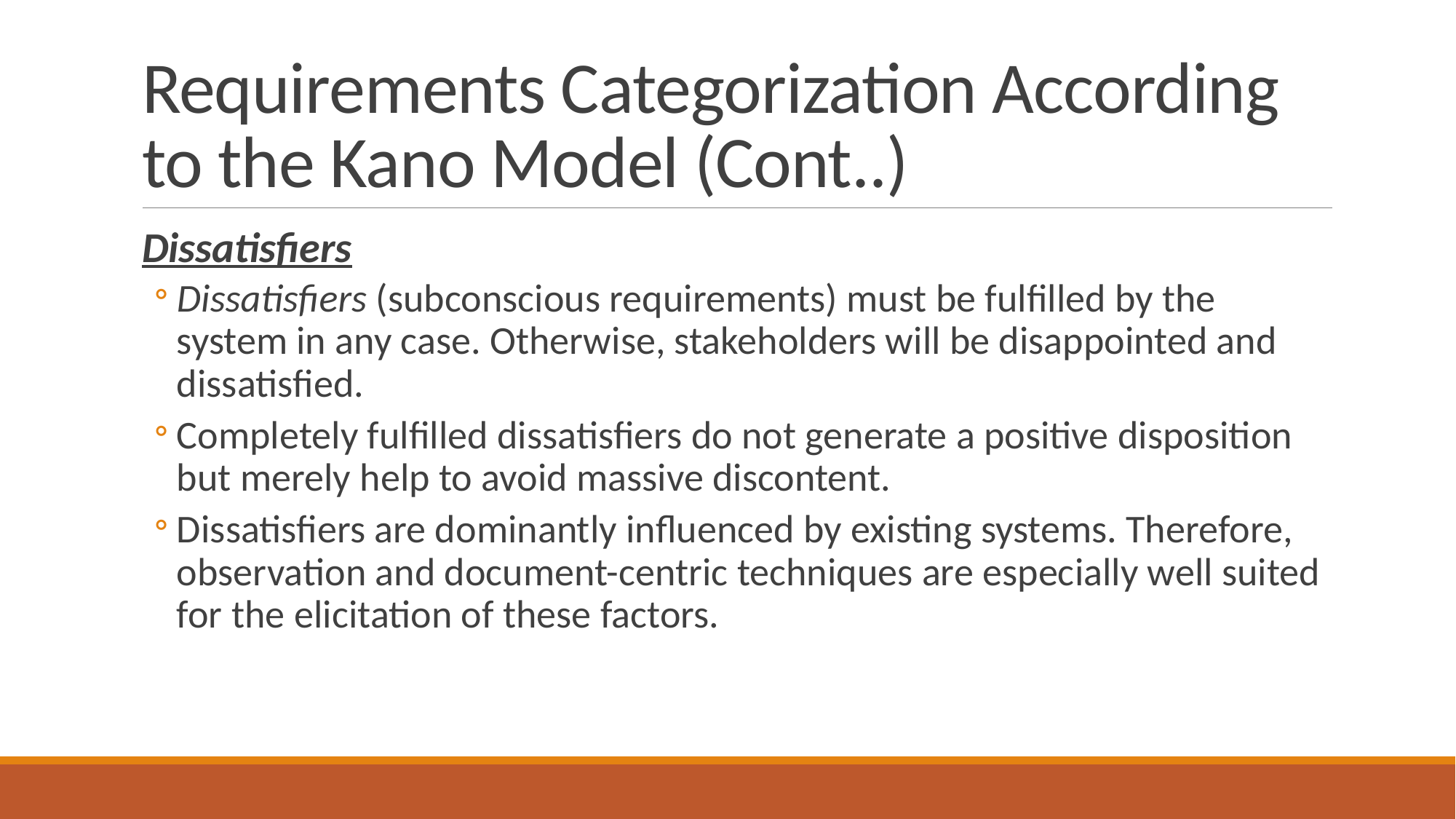

# Requirements Categorization According to the Kano Model (Cont..)
Dissatisfiers
Dissatisfiers (subconscious requirements) must be fulfilled by the system in any case. Otherwise, stakeholders will be disappointed and dissatisfied.
Completely fulfilled dissatisfiers do not generate a positive disposition but merely help to avoid massive discontent.
Dissatisfiers are dominantly influenced by existing systems. Therefore, observation and document-centric techniques are especially well suited for the elicitation of these factors.